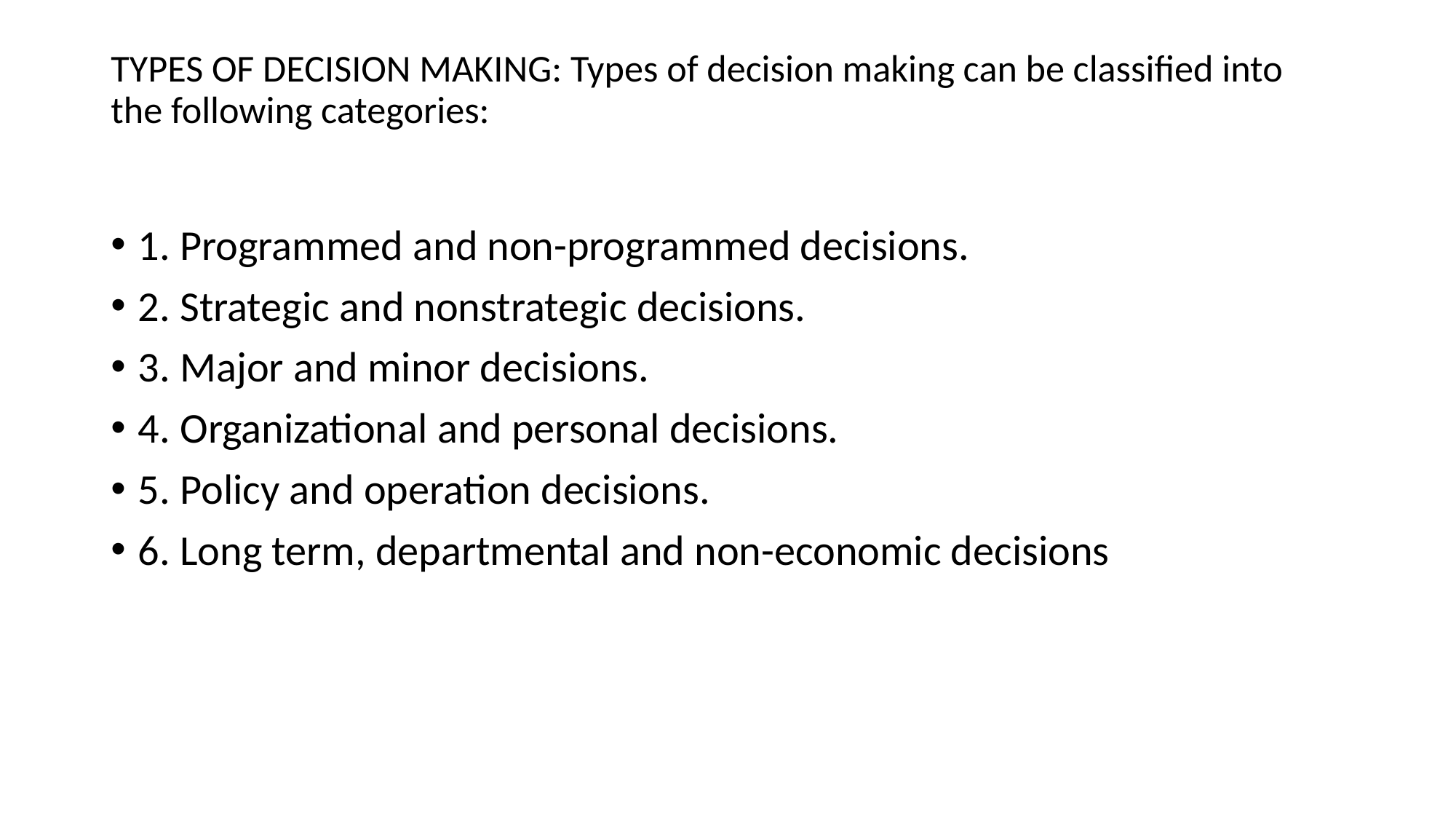

# TYPES OF DECISION MAKING: Types of decision making can be classified into the following categories:
1. Programmed and non-programmed decisions.
2. Strategic and nonstrategic decisions.
3. Major and minor decisions.
4. Organizational and personal decisions.
5. Policy and operation decisions.
6. Long term, departmental and non-economic decisions